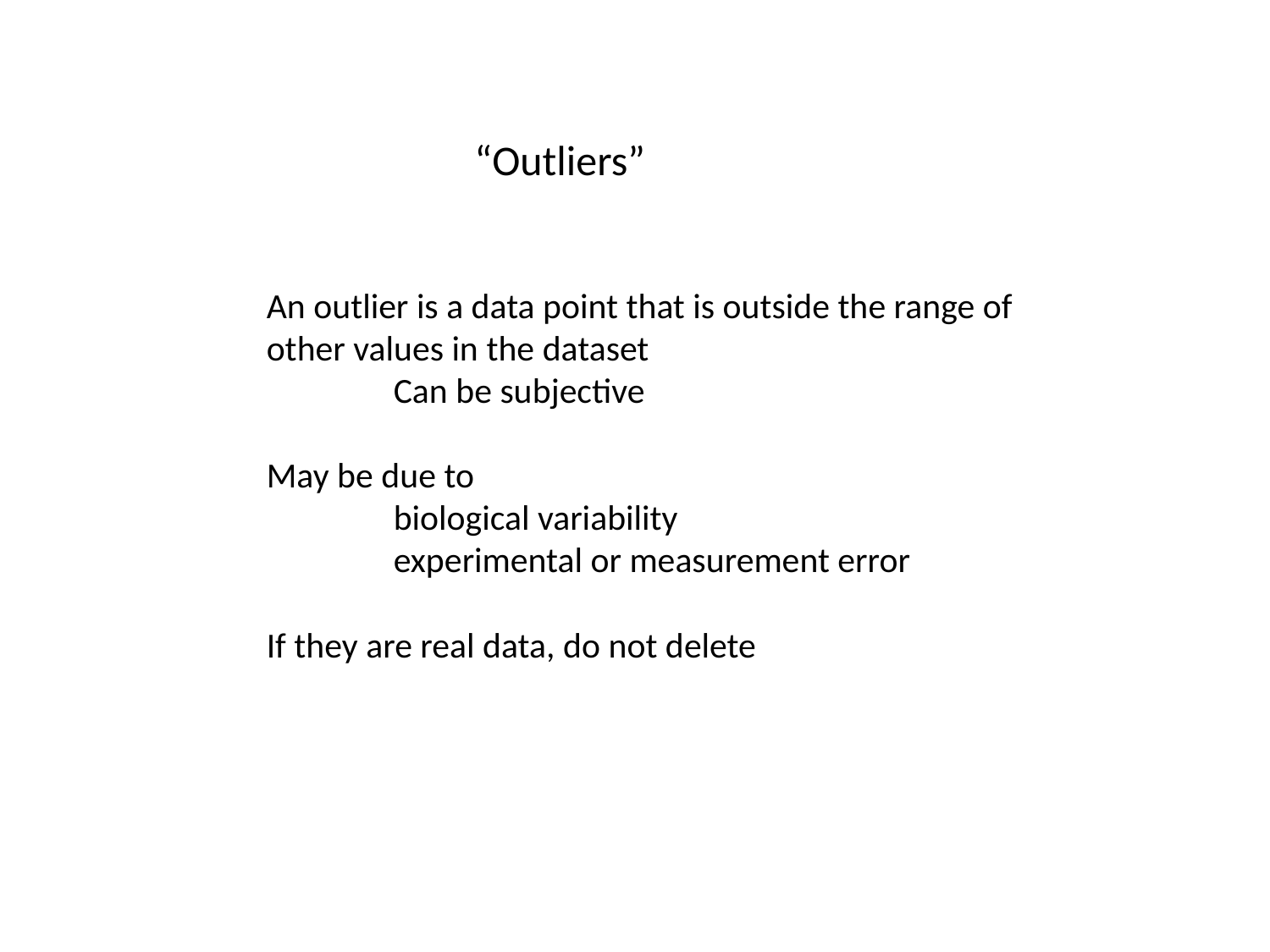

“Outliers”
An outlier is a data point that is outside the range of other values in the dataset
	Can be subjective

May be due to
	biological variability
	experimental or measurement error

If they are real data, do not delete